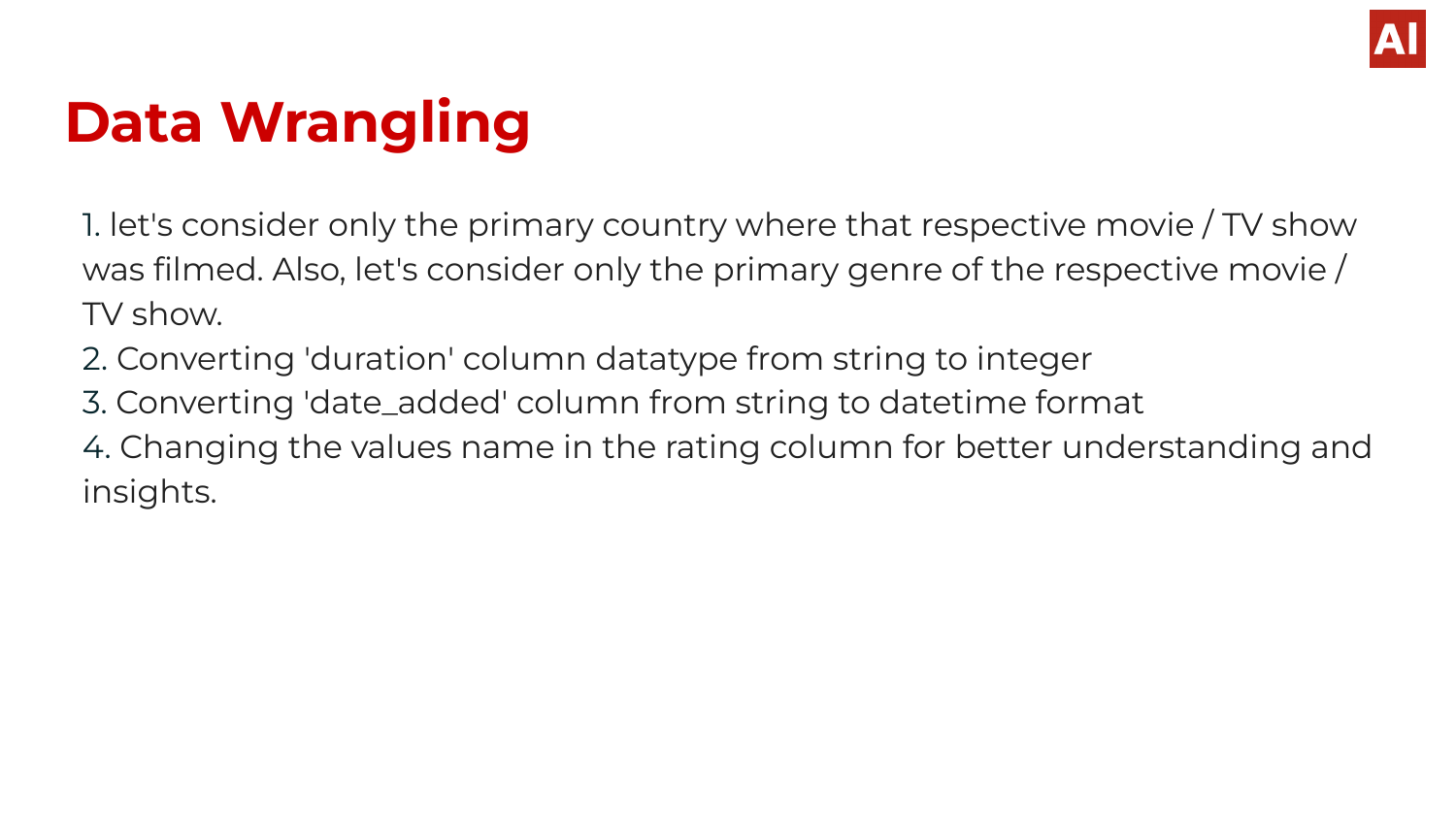

# Data Wrangling
1. let's consider only the primary country where that respective movie / TV show was filmed. Also, let's consider only the primary genre of the respective movie / TV show.
2. Converting 'duration' column datatype from string to integer
3. Converting 'date_added' column from string to datetime format
4. Changing the values name in the rating column for better understanding and insights.